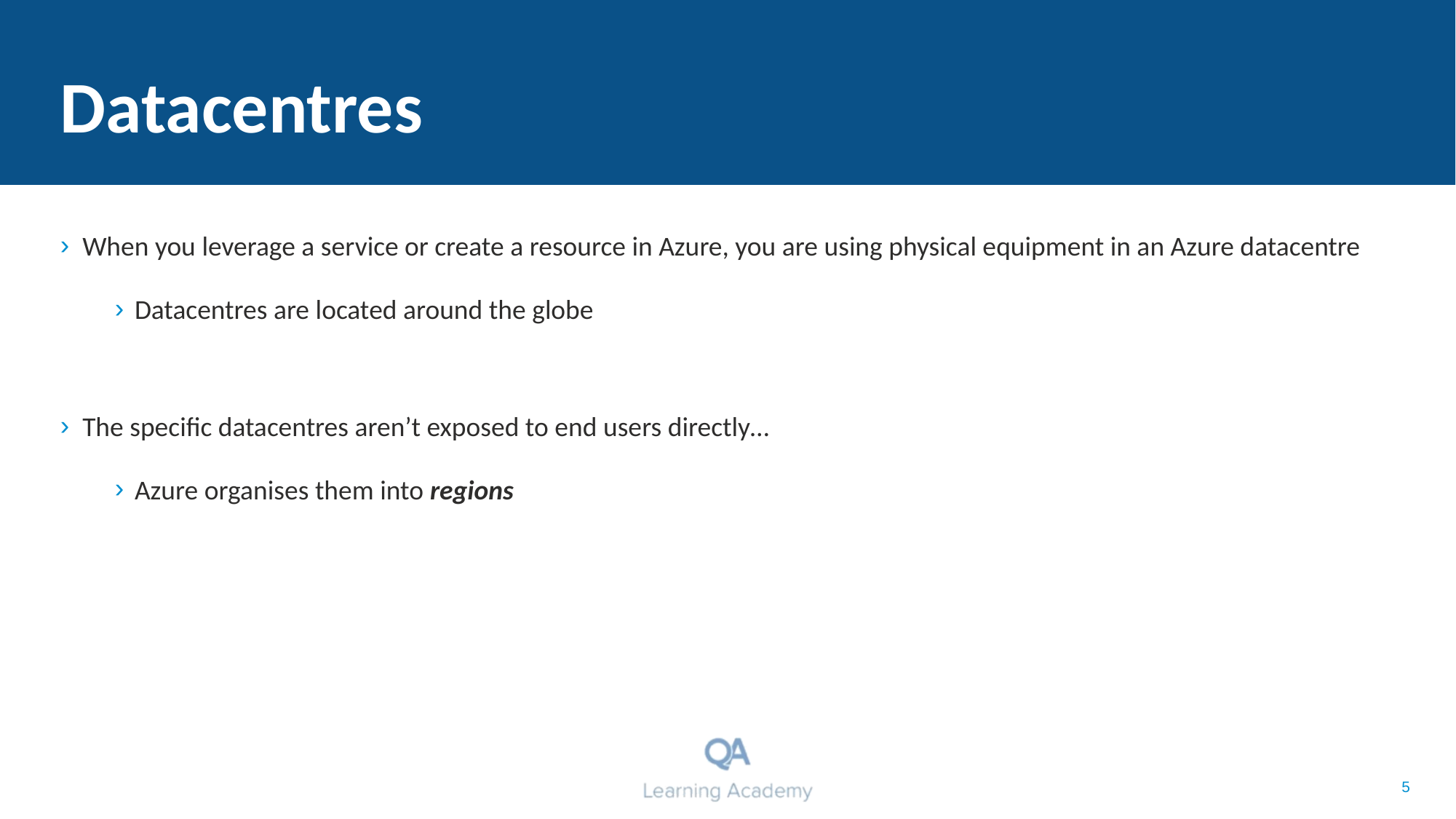

# Datacentres
When you leverage a service or create a resource in Azure, you are using physical equipment in an Azure datacentre
Datacentres are located around the globe

The specific datacentres aren’t exposed to end users directly…
Azure organises them into regions